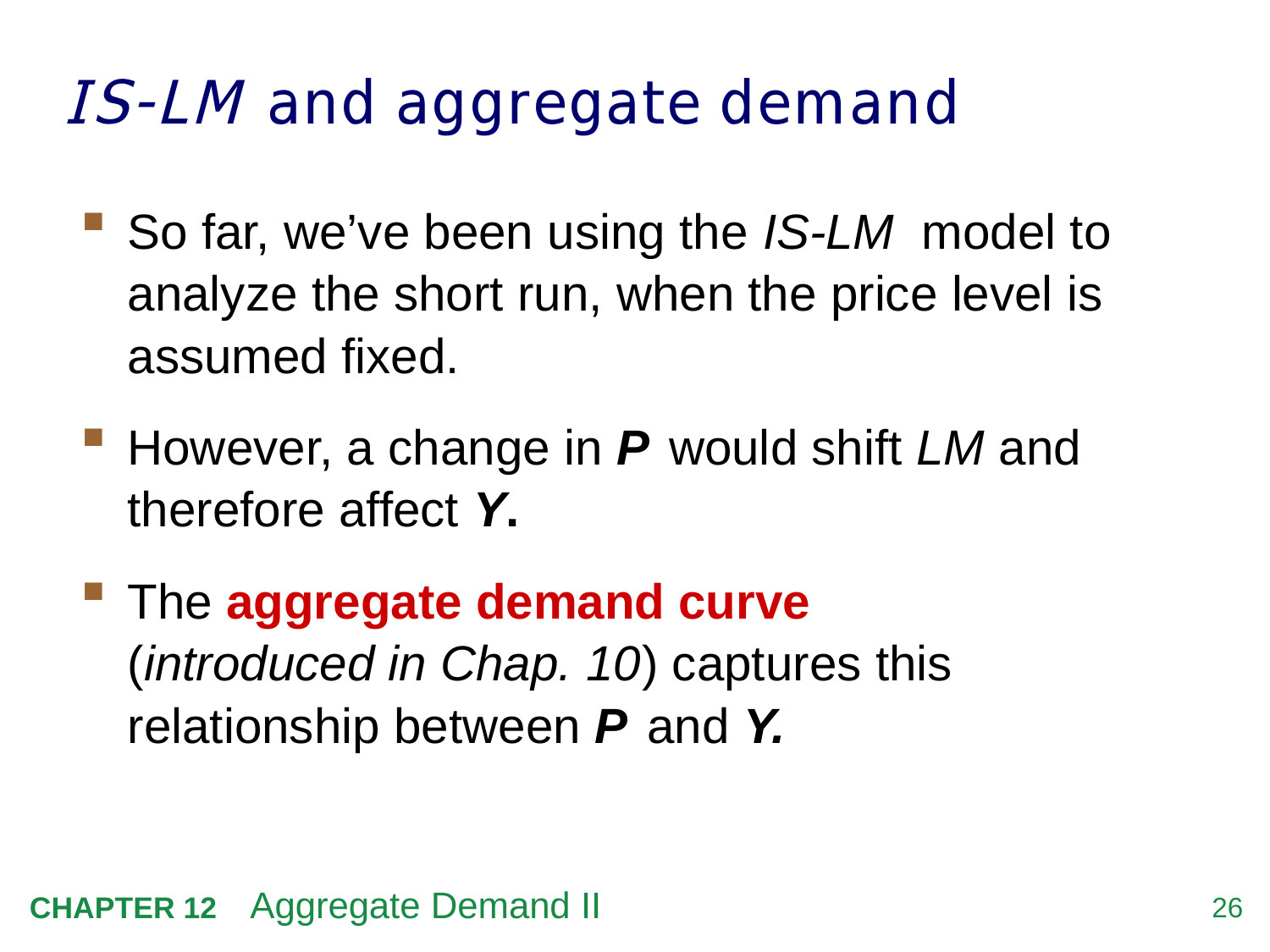

# IS-LM  and aggregate demand
So far, we’ve been using the IS-LM  model to analyze the short run, when the price level is assumed fixed.
However, a change in P  would shift LM and therefore affect Y.
The aggregate demand curve
(introduced in Chap. 10) captures this
relationship between P  and Y.